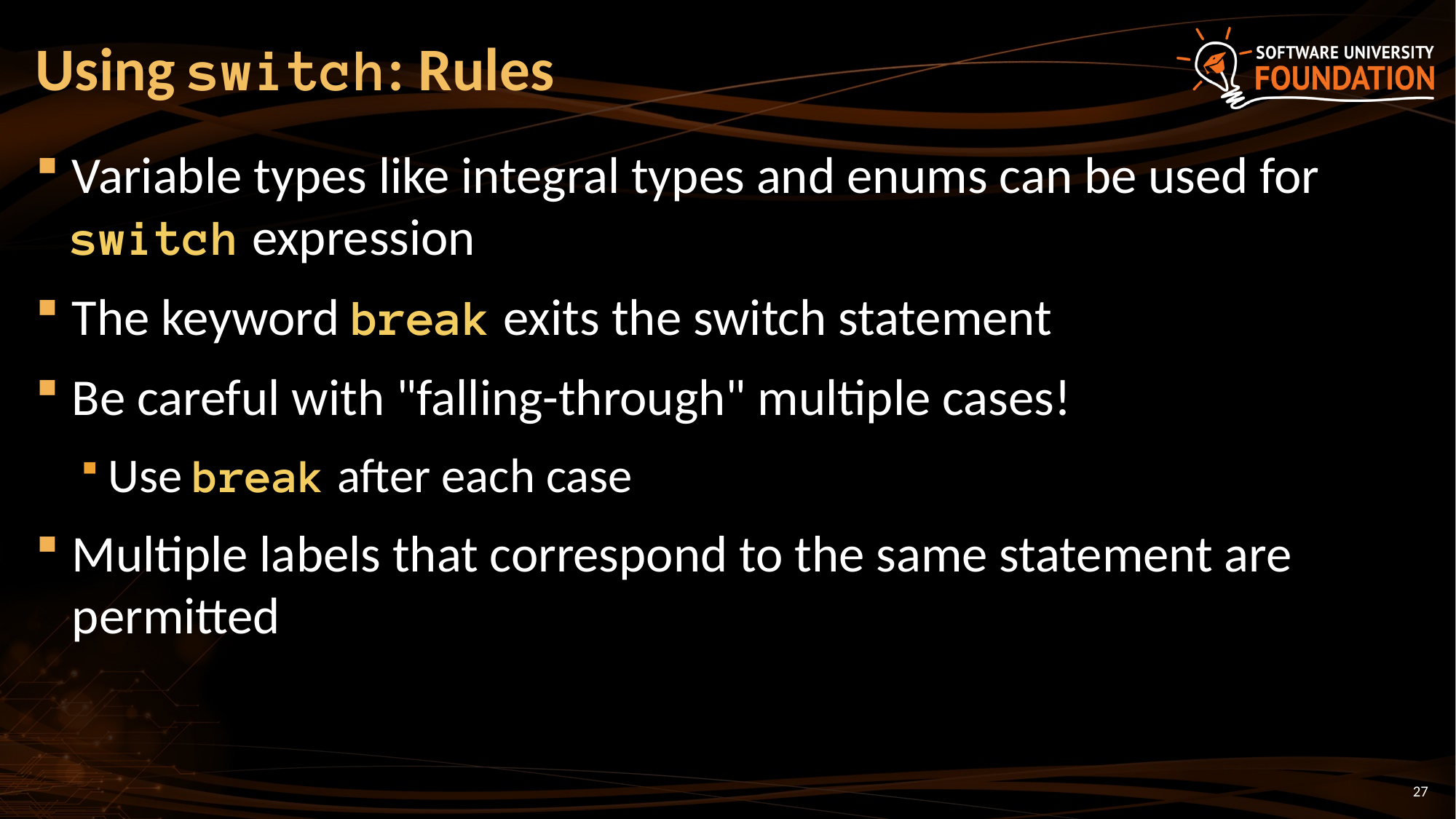

# Using switch: Rules
Variable types like integral types and enums can be used for switch expression
The keyword break exits the switch statement
Be careful with "falling-through" multiple cases!
Use break after each case
Multiple labels that correspond to the same statement are permitted
27